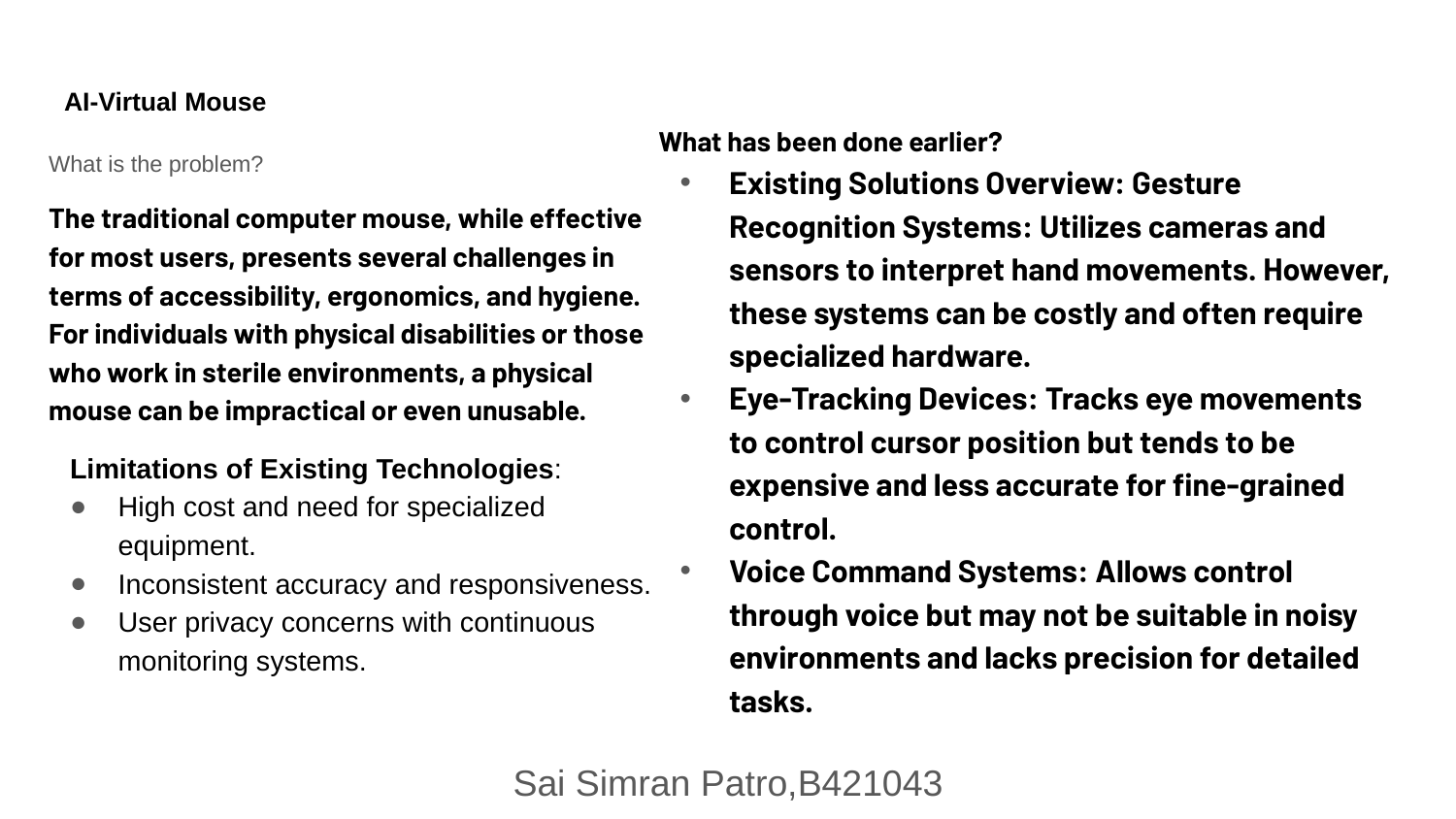

# AI-Virtual Mouse
What has been done earlier?
Existing Solutions Overview: Gesture Recognition Systems: Utilizes cameras and sensors to interpret hand movements. However, these systems can be costly and often require specialized hardware.
Eye-Tracking Devices: Tracks eye movements to control cursor position but tends to be expensive and less accurate for fine-grained control.
Voice Command Systems: Allows control through voice but may not be suitable in noisy environments and lacks precision for detailed tasks.

What is the problem?
The traditional computer mouse, while effective for most users, presents several challenges in terms of accessibility, ergonomics, and hygiene. For individuals with physical disabilities or those who work in sterile environments, a physical mouse can be impractical or even unusable.
Limitations of Existing Technologies:
High cost and need for specialized equipment.
Inconsistent accuracy and responsiveness.
User privacy concerns with continuous monitoring systems.

Sai Simran Patro,B421043